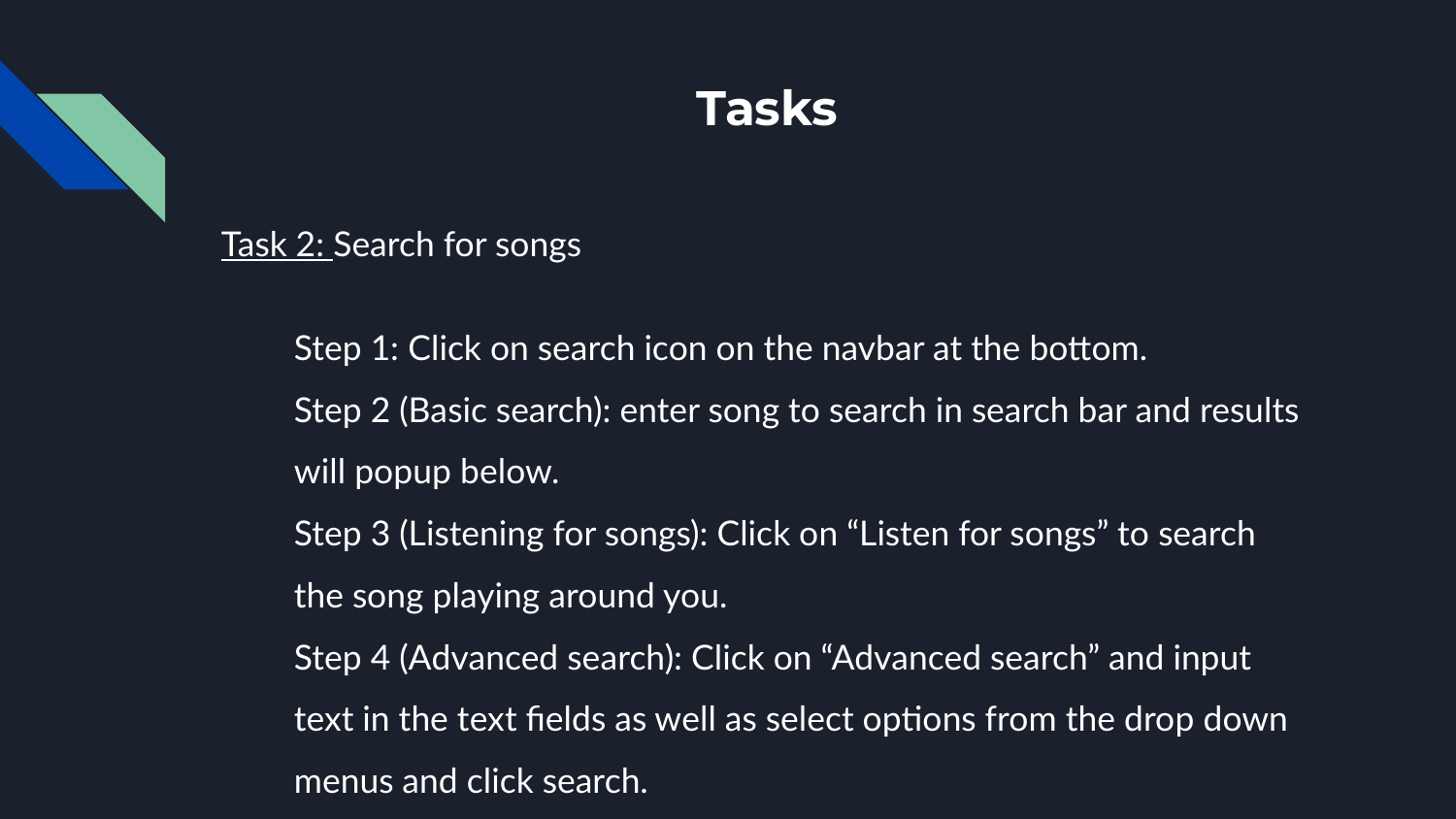

# Tasks
Task 2: Search for songs

Step 1: Click on search icon on the navbar at the bottom.
Step 2 (Basic search): enter song to search in search bar and results will popup below.
Step 3 (Listening for songs): Click on “Listen for songs” to search the song playing around you.
Step 4 (Advanced search): Click on “Advanced search” and input text in the text fields as well as select options from the drop down menus and click search.